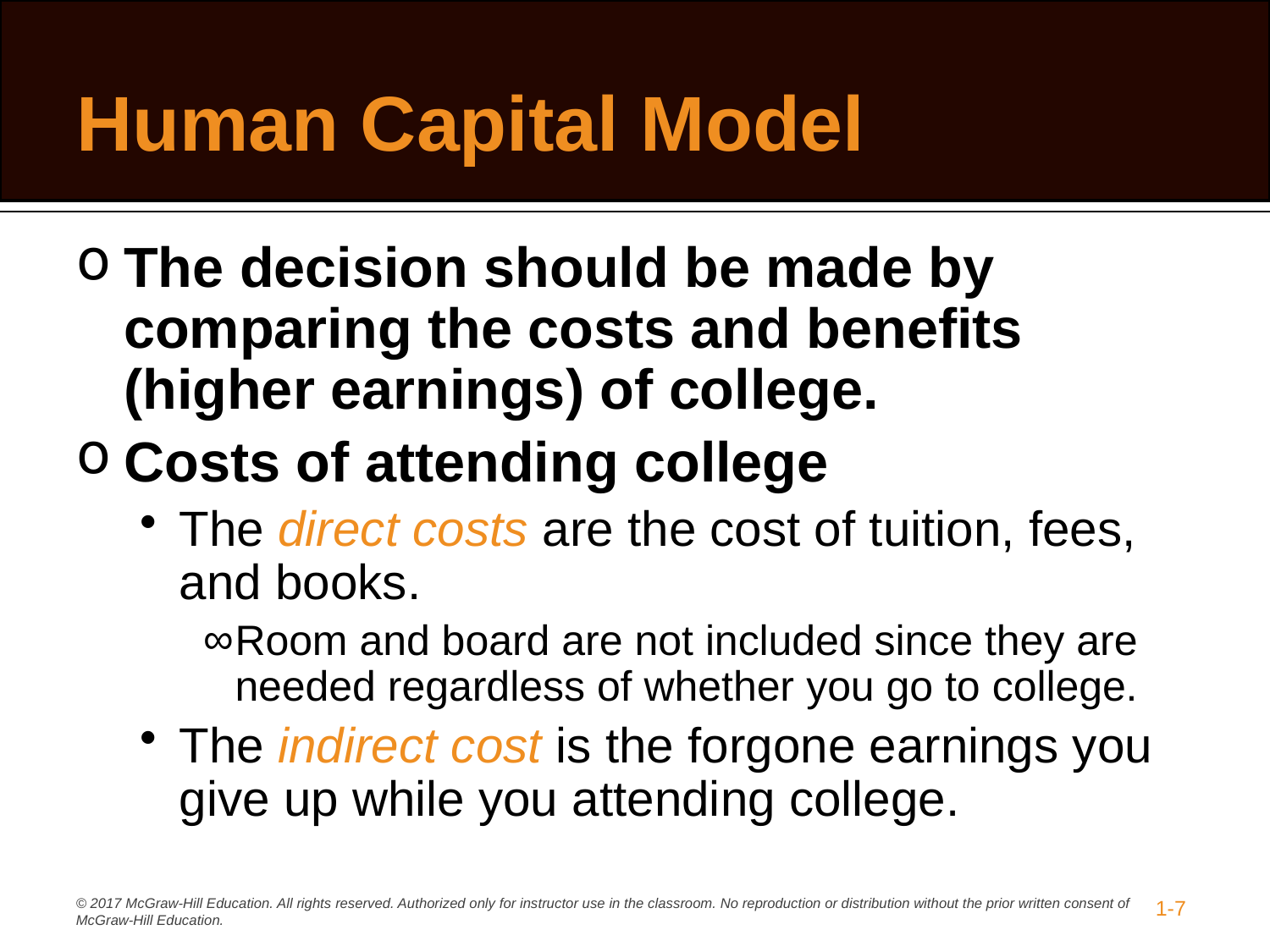

# Human Capital Model
The decision should be made by comparing the costs and benefits (higher earnings) of college.
Costs of attending college
The direct costs are the cost of tuition, fees, and books.
Room and board are not included since they are needed regardless of whether you go to college.
The indirect cost is the forgone earnings you give up while you attending college.